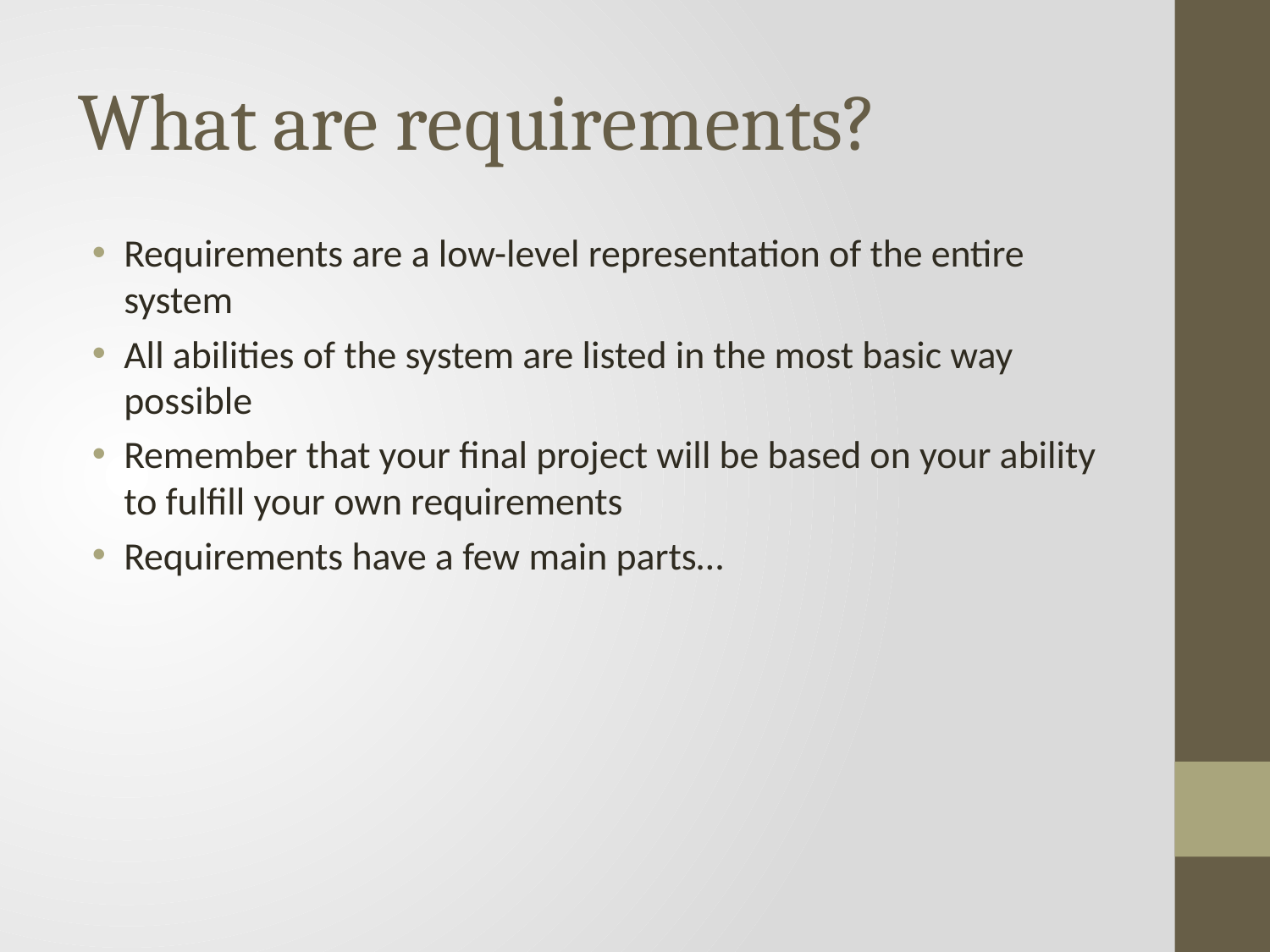

# What are requirements?
Requirements are a low-level representation of the entire system
All abilities of the system are listed in the most basic way possible
Remember that your final project will be based on your ability to fulfill your own requirements
Requirements have a few main parts…